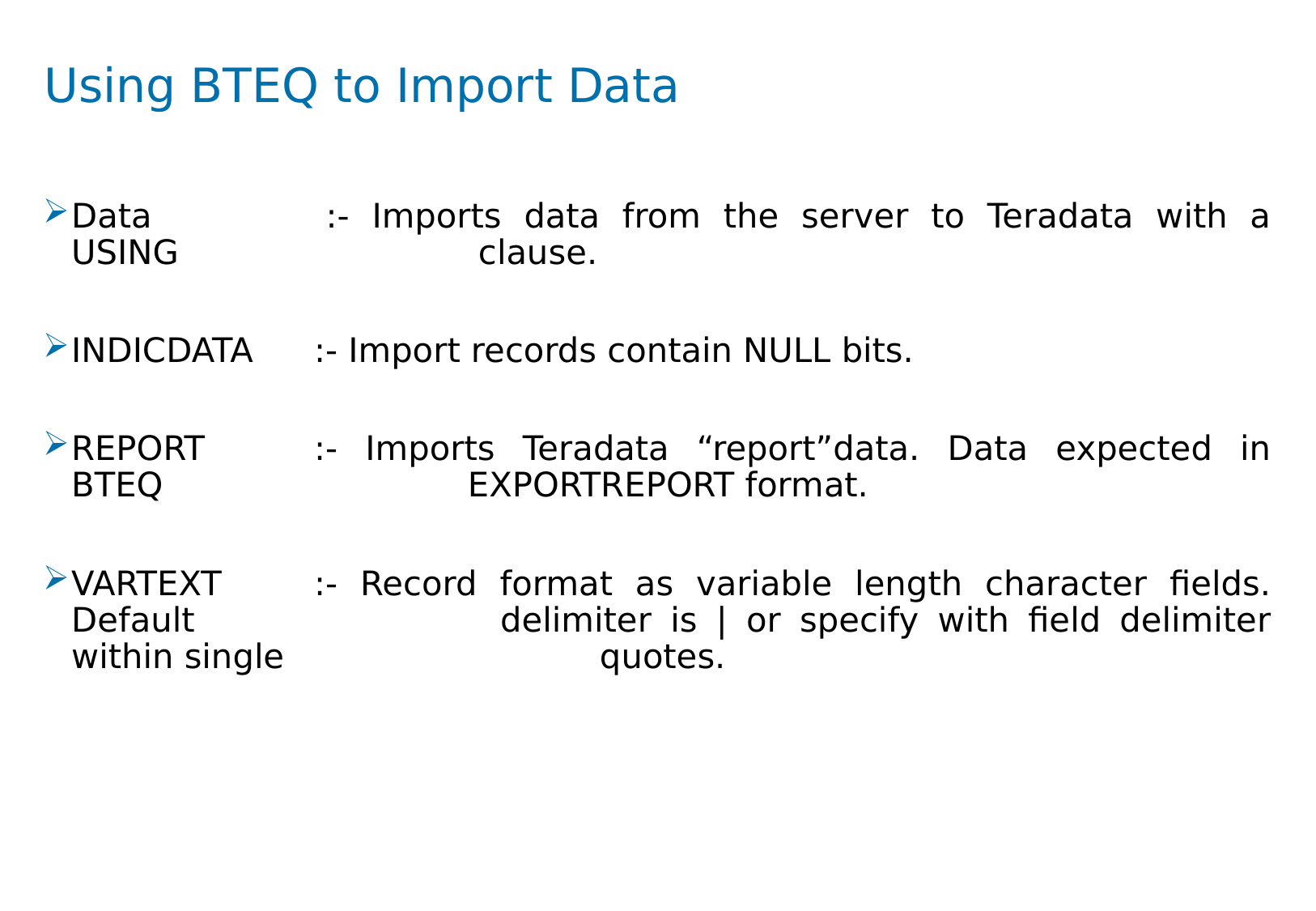

# Using BTEQ to Import Data
Data 		:- Imports data from the server to Teradata with a USING 			    clause.

INDICDATA	:- Import records contain NULL bits.

REPORT	:- Imports Teradata “report”data. Data expected in BTEQ 			   EXPORTREPORT format.

VARTEXT	:- Record format as variable length character fields. Default 		   delimiter is | or specify with field delimiter within single 			    quotes.